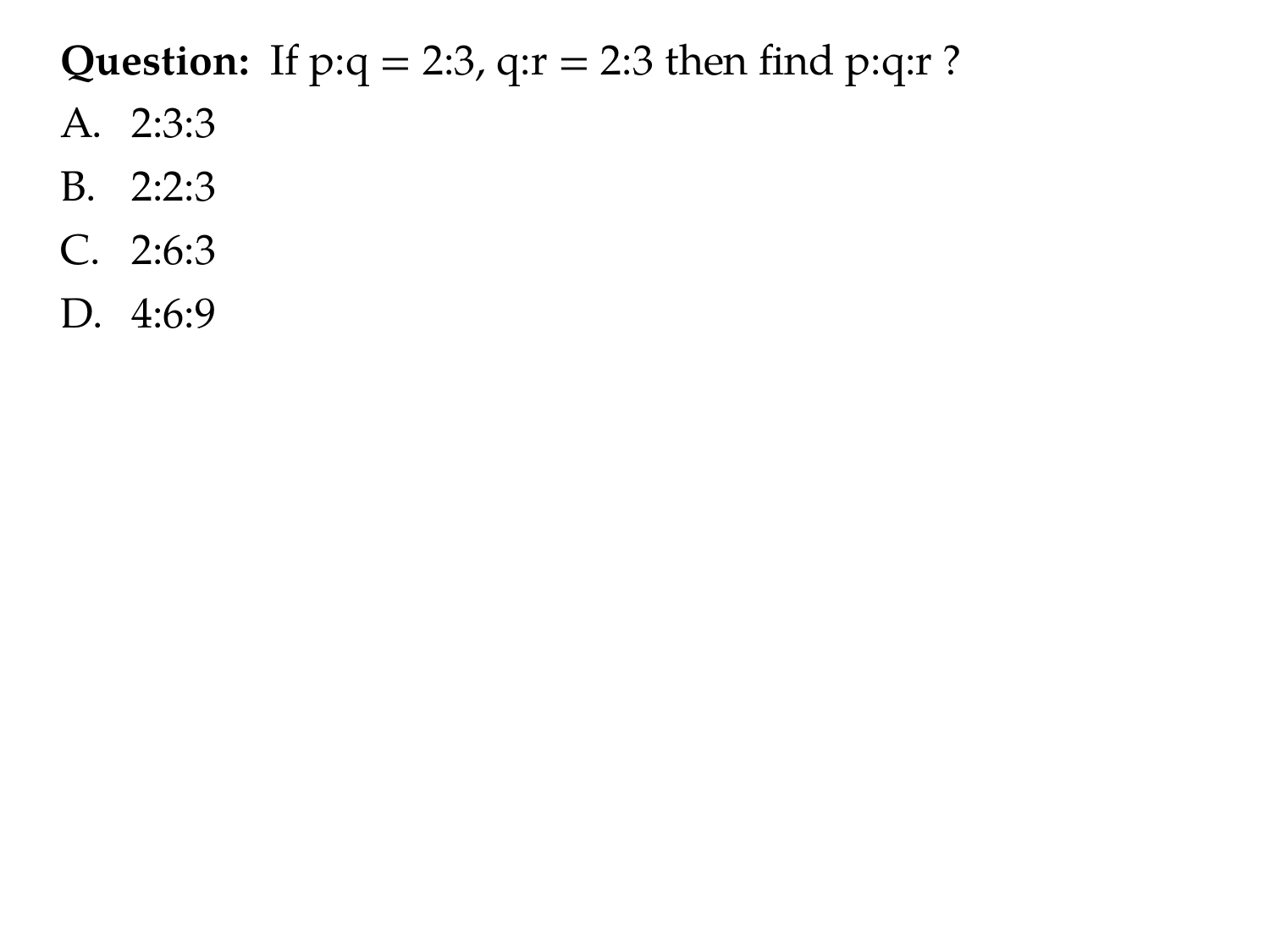

Question:  If p:q = 2:3, q:r = 2:3 then find p:q:r ?
2:3:3
2:2:3
2:6:3
4:6:9